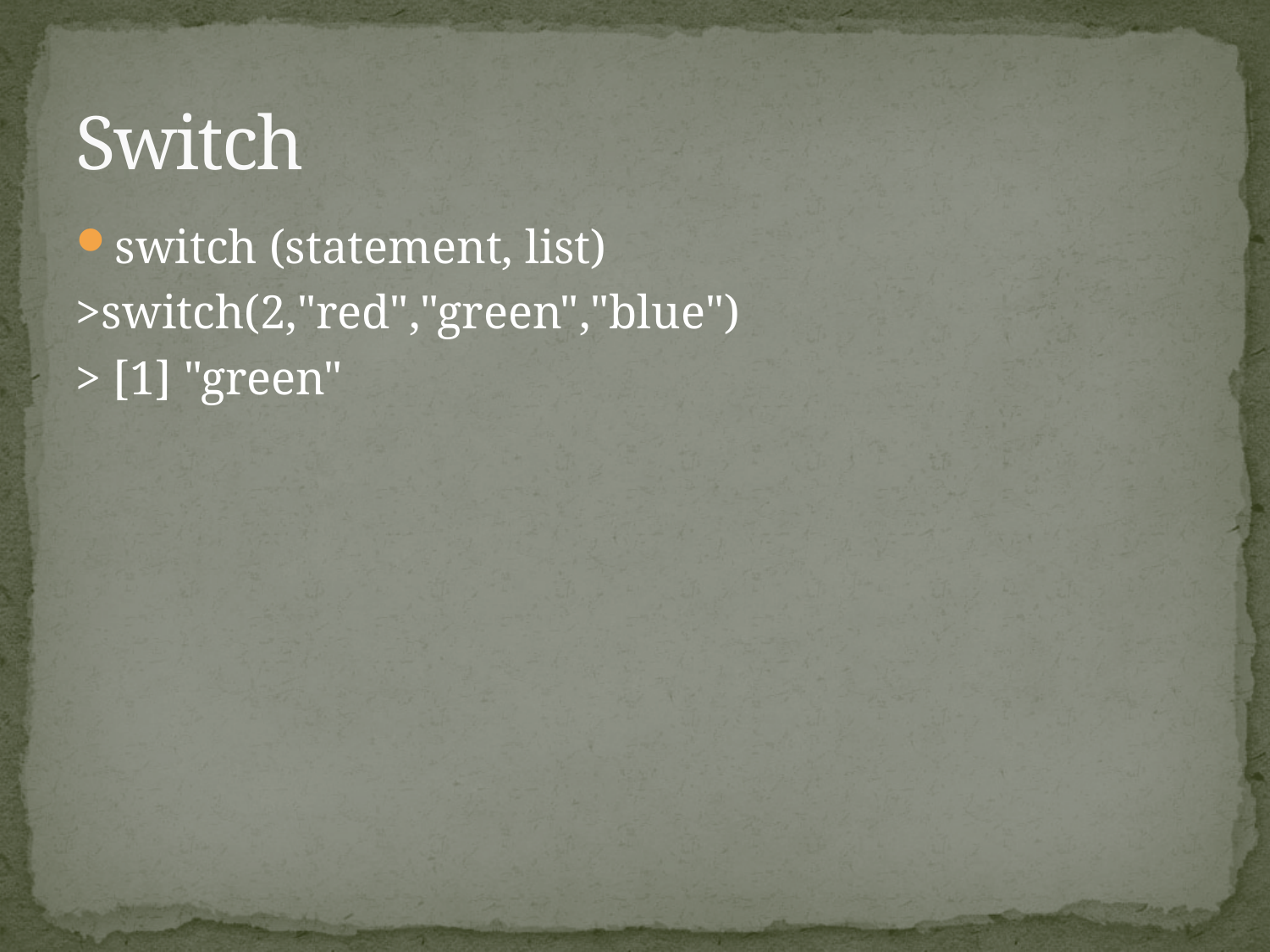

# Switch
switch (statement, list)
>switch(2,"red","green","blue")
> [1] "green"